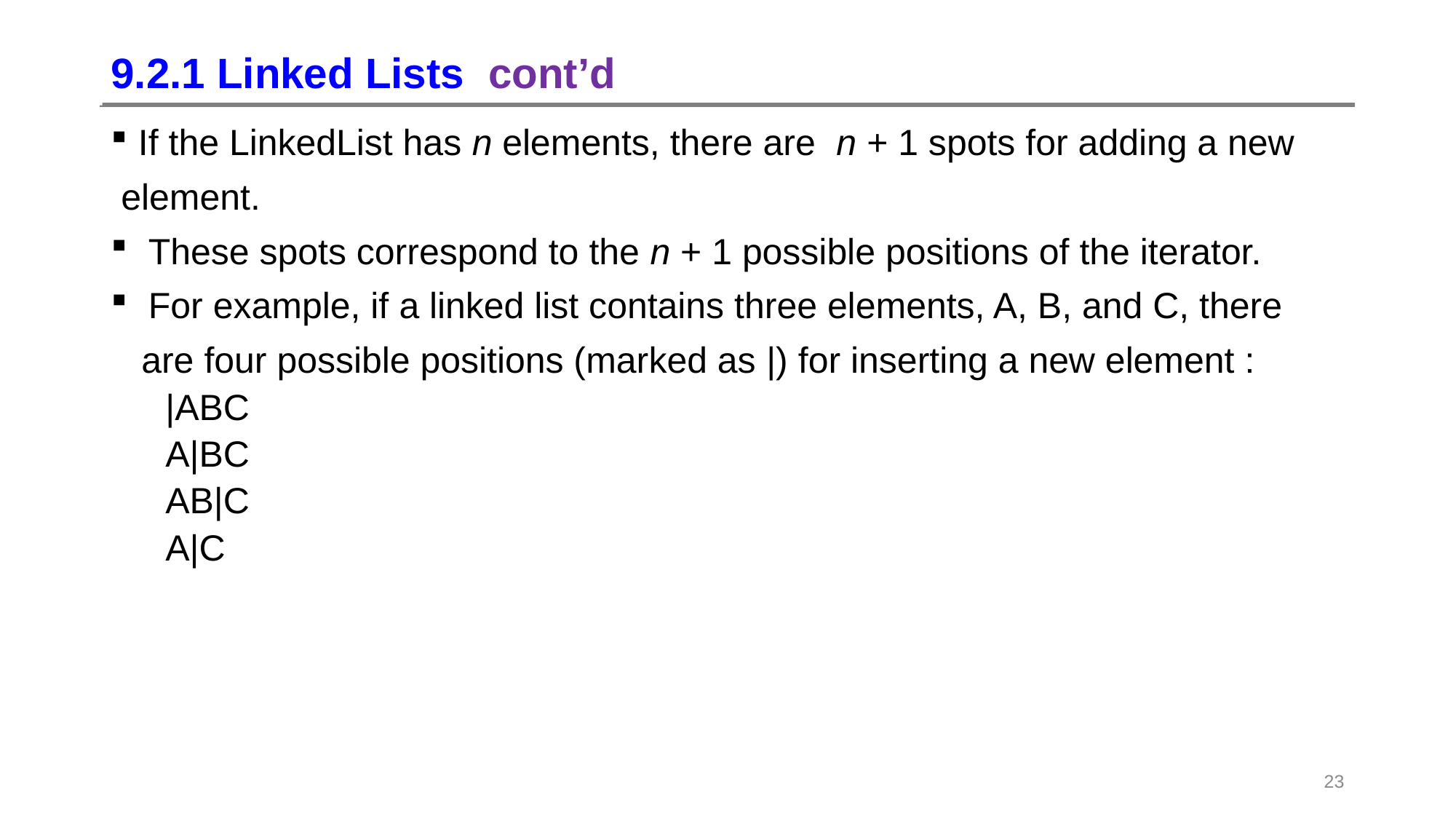

# 9.2.1 Linked Lists  cont’d
If the LinkedList has n elements, there are  n + 1 spots for adding a new
 element.
 These spots correspond to the n + 1 possible positions of the iterator.
 For example, if a linked list contains three elements, A, B, and C, there
   are four possible positions (marked as |) for inserting a new element :
|ABC
A|BC
AB|C
A|C

23